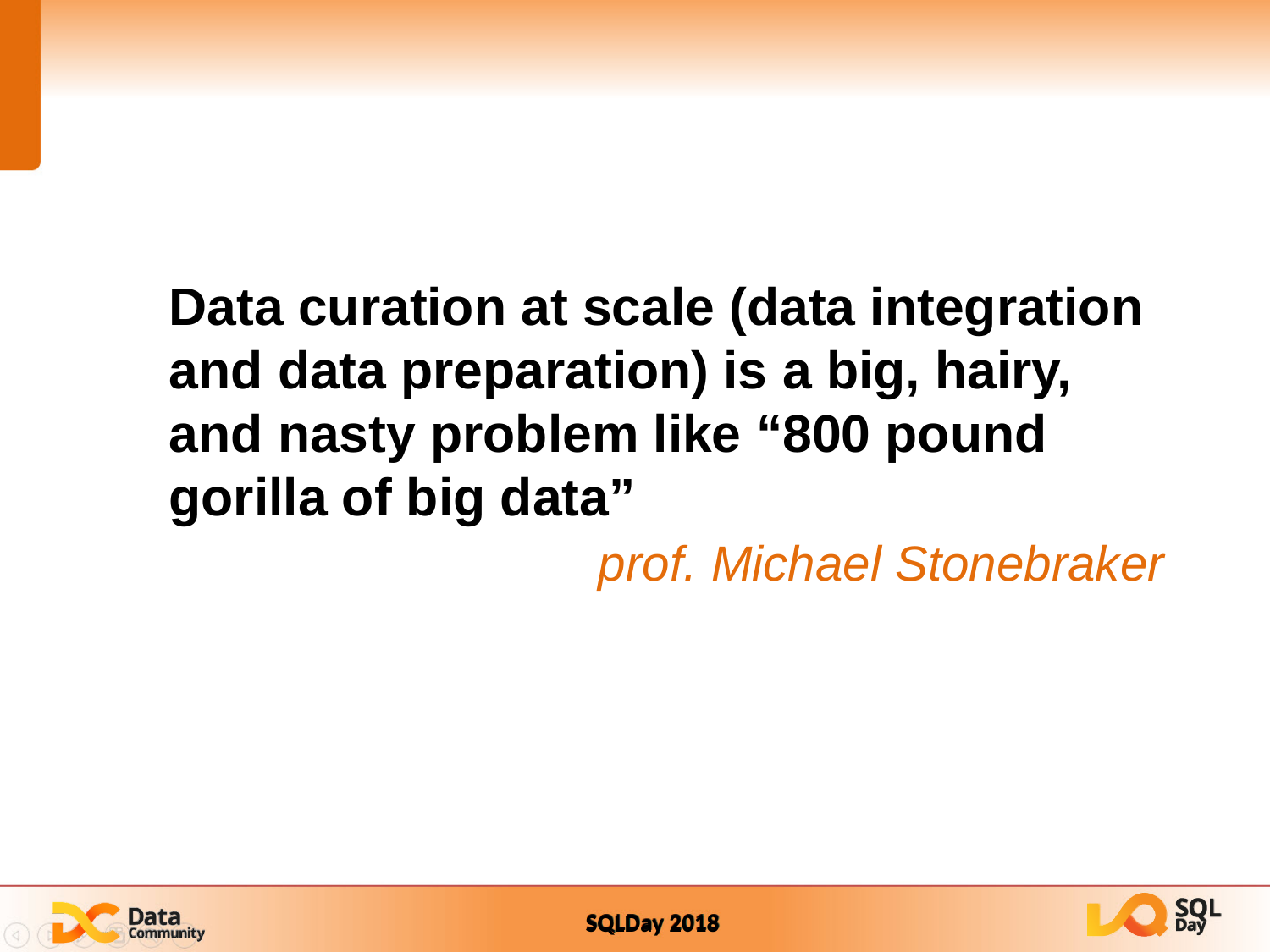

Data curation at scale (data integration and data preparation) is a big, hairy, and nasty problem like “800 pound gorilla of big data”

prof. Michael Stonebraker